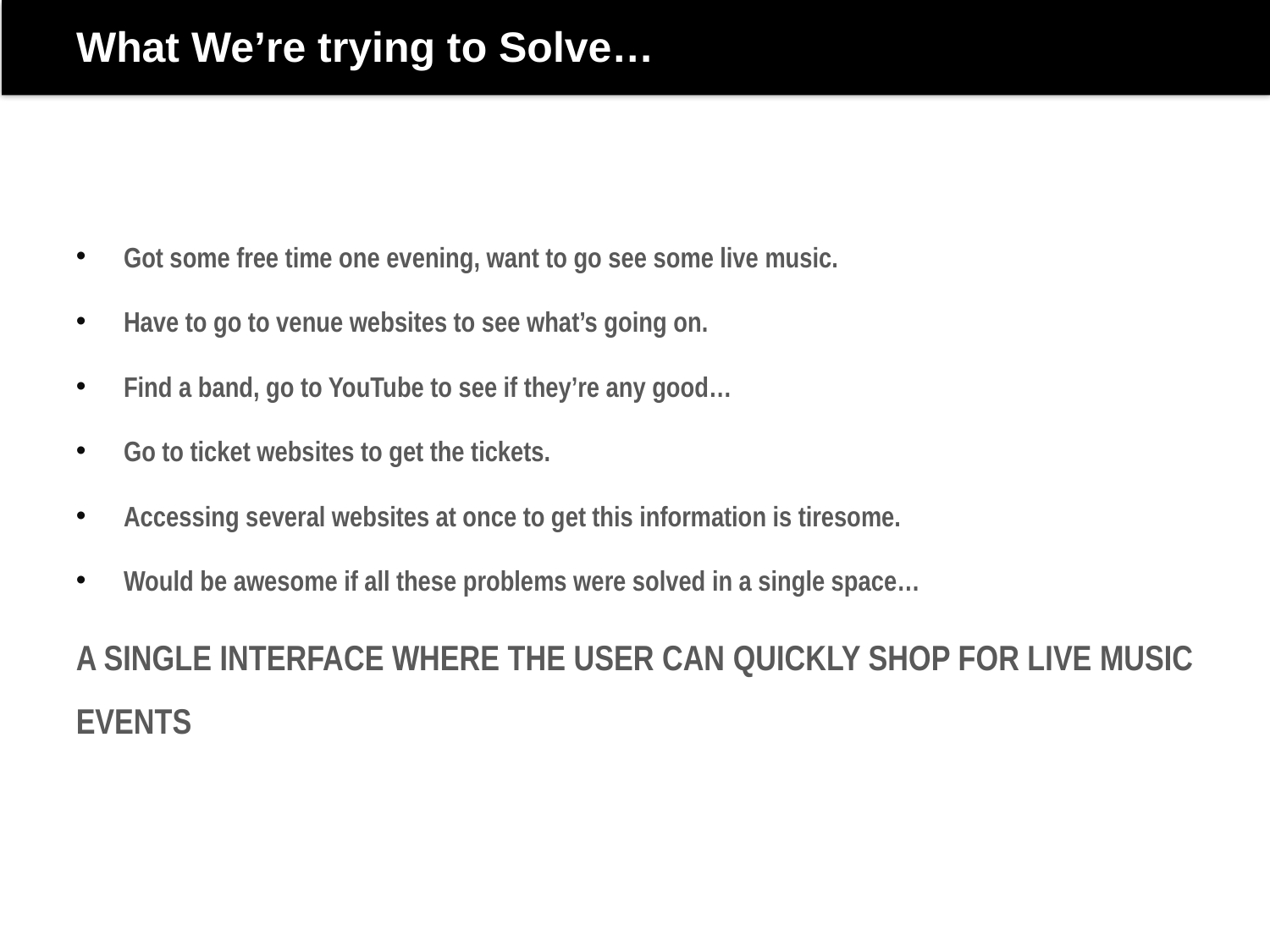

# What We’re trying to Solve…
Got some free time one evening, want to go see some live music.
Have to go to venue websites to see what’s going on.
Find a band, go to YouTube to see if they’re any good…
Go to ticket websites to get the tickets.
Accessing several websites at once to get this information is tiresome.
Would be awesome if all these problems were solved in a single space…
A SINGLE INTERFACE WHERE THE USER CAN QUICKLY SHOP FOR LIVE MUSIC EVENTS

|  |
| --- |